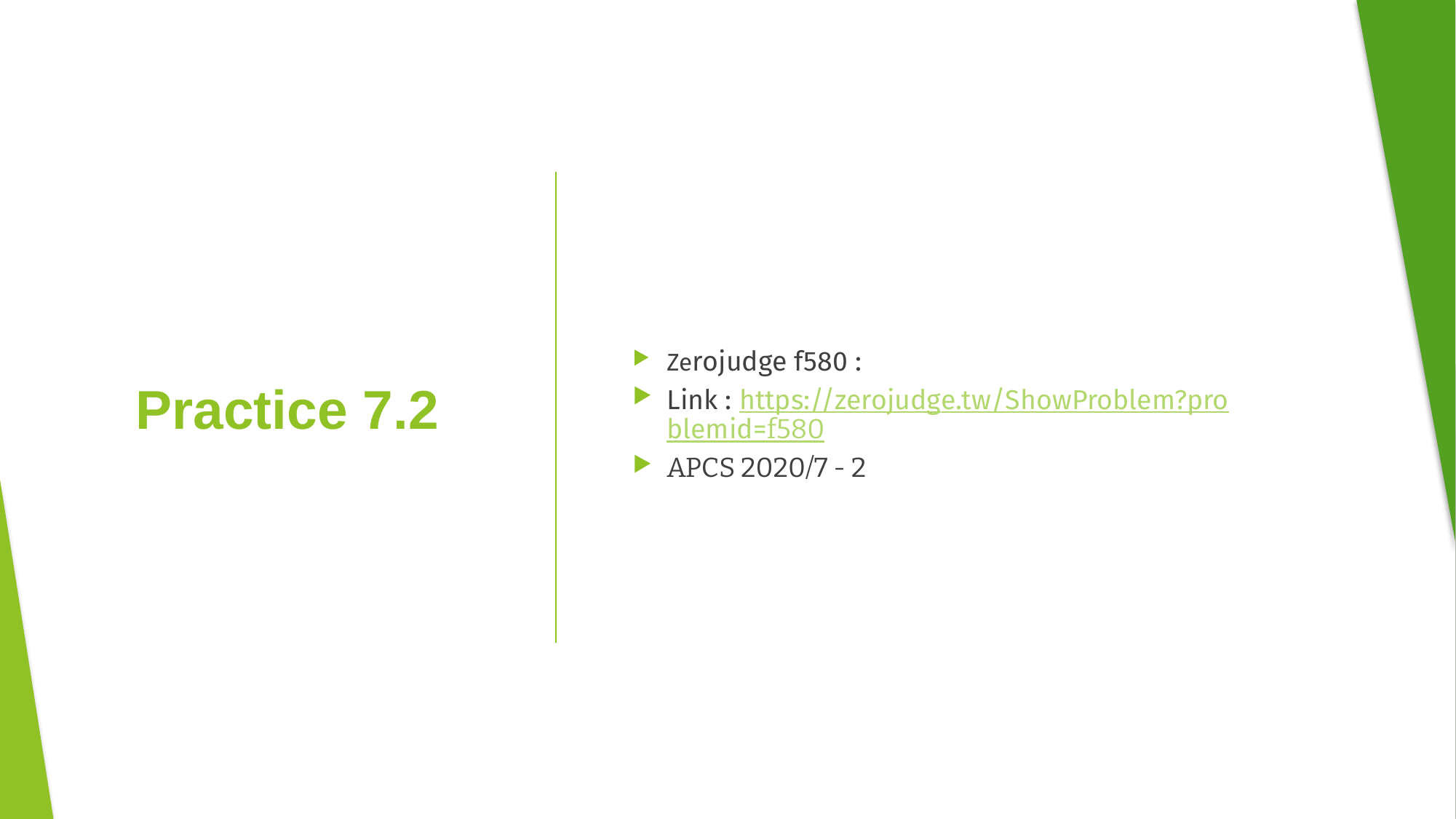

Zerojudge f580 :
Link : https://zerojudge.tw/ShowProblem?problemid=f580
APCS 2020/7 - 2
# Practice 7.2